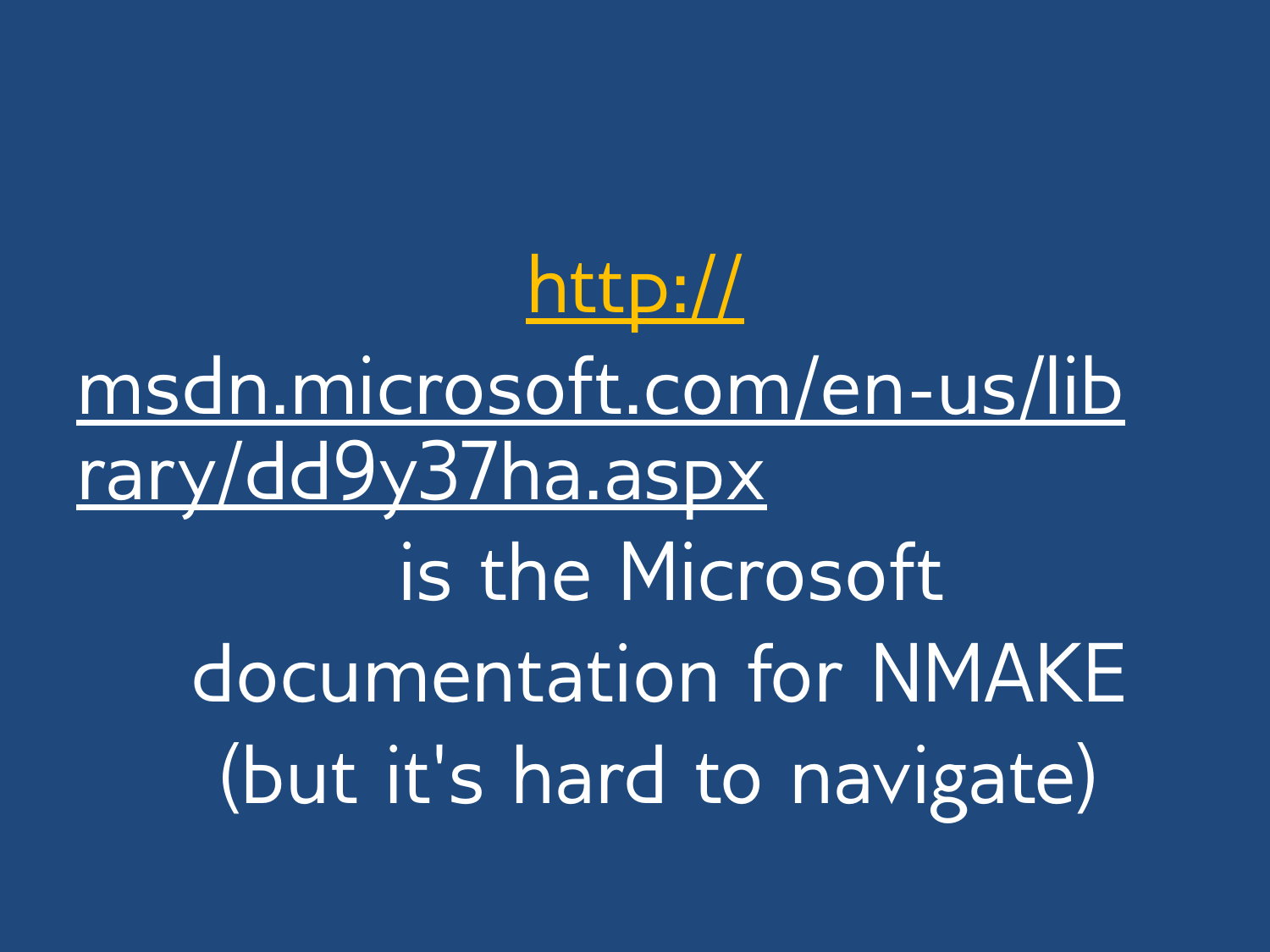

#
http://msdn.microsoft.com/en-us/library/dd9y37ha.aspx is the Microsoft documentation for NMAKE (but it's hard to navigate)